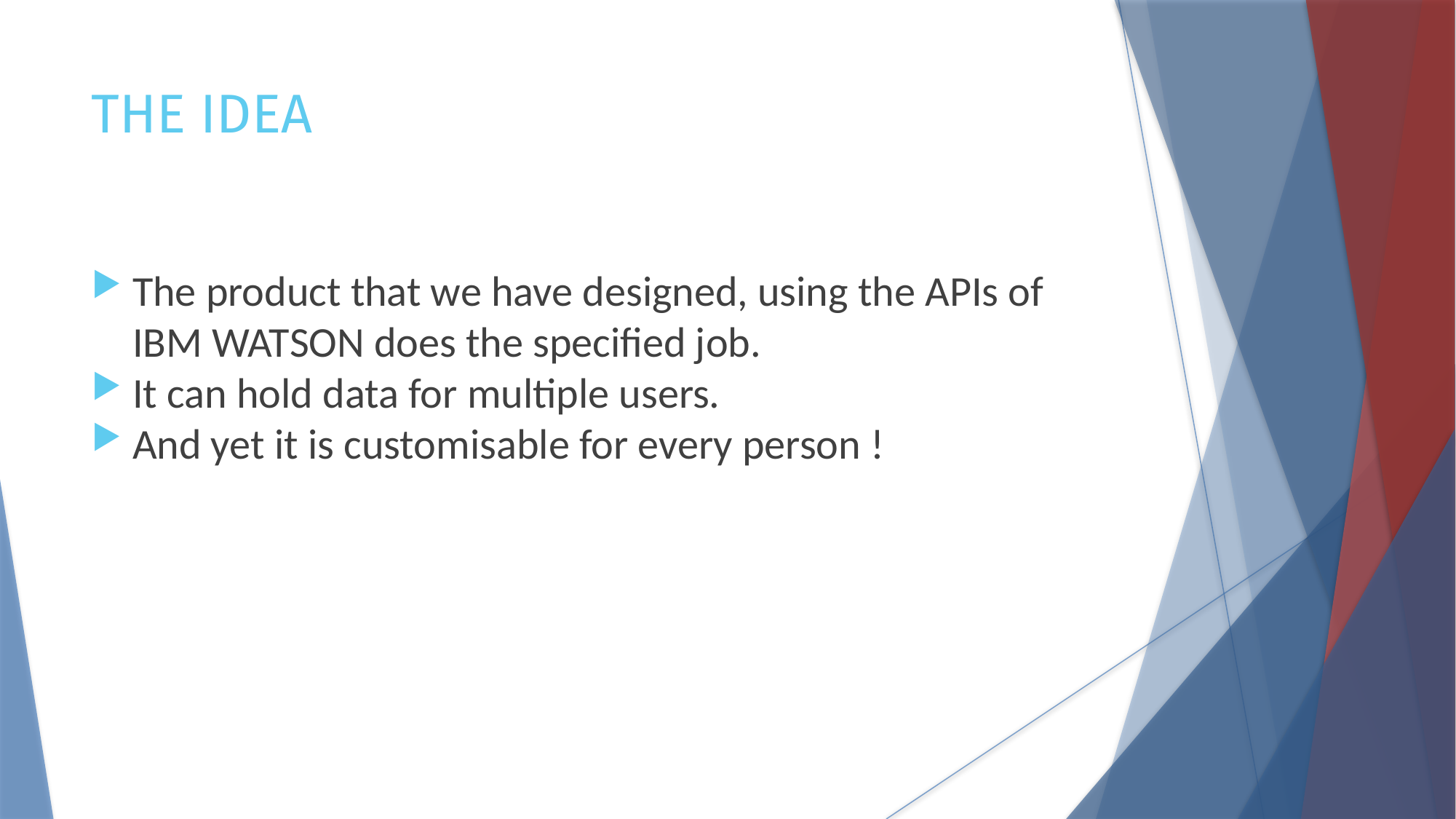

THE IDEA
The product that we have designed, using the APIs of IBM WATSON does the specified job.
It can hold data for multiple users.
And yet it is customisable for every person !